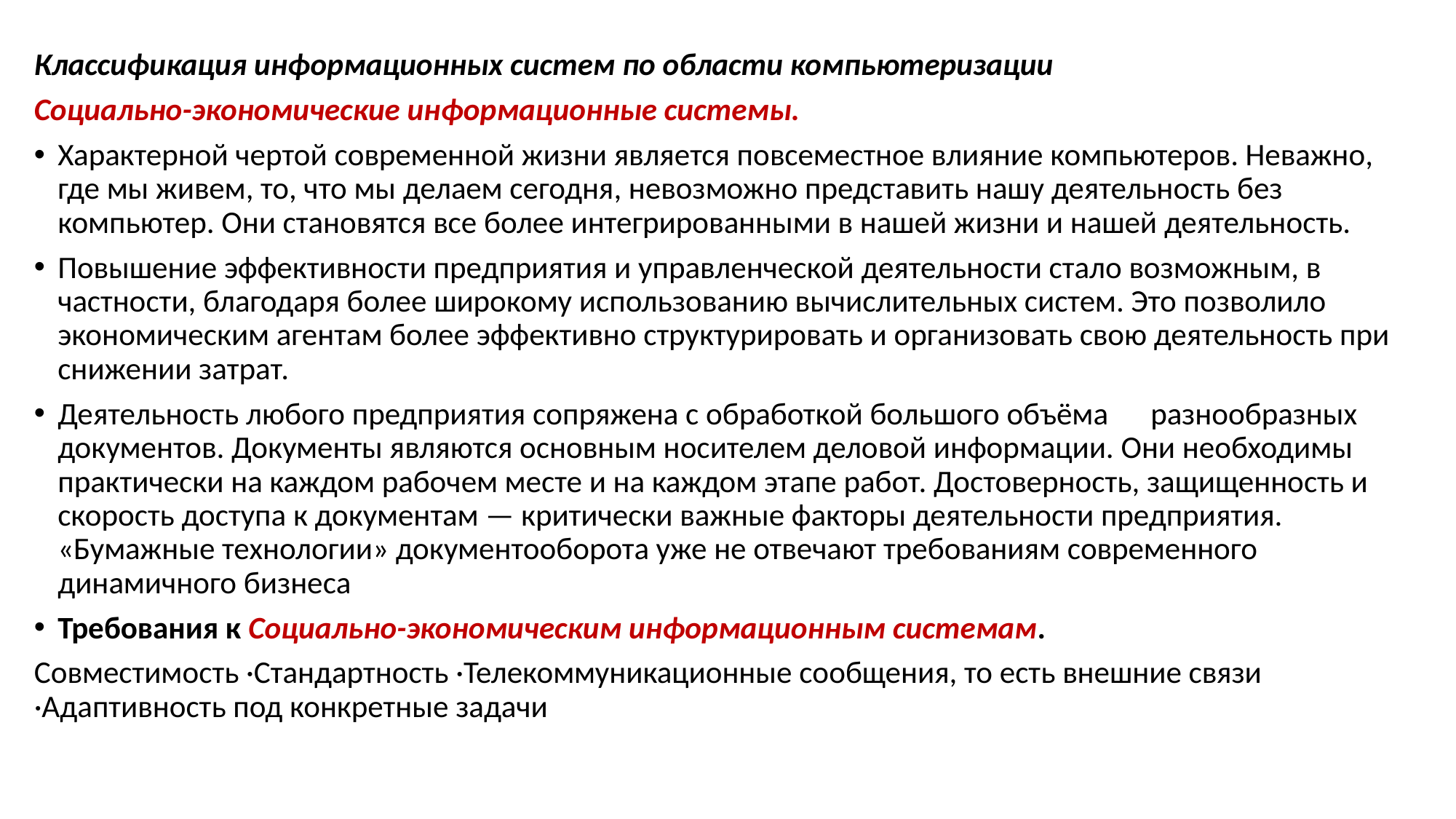

Классификация информационных систем по области компьютеризации
Социально-экономические информационные системы.
Характерной чертой современной жизни является повсеместное влияние компьютеров. Неважно, где мы живем, то, что мы делаем сегодня, невозможно представить нашу деятельность без компьютер. Они становятся все более интегрированными в нашей жизни и нашей деятельность.
Повышение эффективности предприятия и управленческой деятельности стало возможным, в частности, благодаря более широкому использованию вычислительных систем. Это позволило экономическим агентам более эффективно структурировать и организовать свою деятельность при снижении затрат.
Деятельность любого предприятия сопряжена с обработкой большого объёма      разнообразных  документов. Документы являются основным носителем деловой информации. Они необходимы практически на каждом рабочем месте и на каждом этапе работ. Достоверность, защищенность и скорость доступа к документам — критически важные факторы деятельности предприятия. «Бумажные технологии» документооборота уже не отвечают требованиям современного динамичного бизнеса
Требования к Социально-экономическим информационным системам.
Совместимость ·Стандартность ·Телекоммуникационные сообщения, то есть внешние связи ·Адаптивность под конкретные задачи